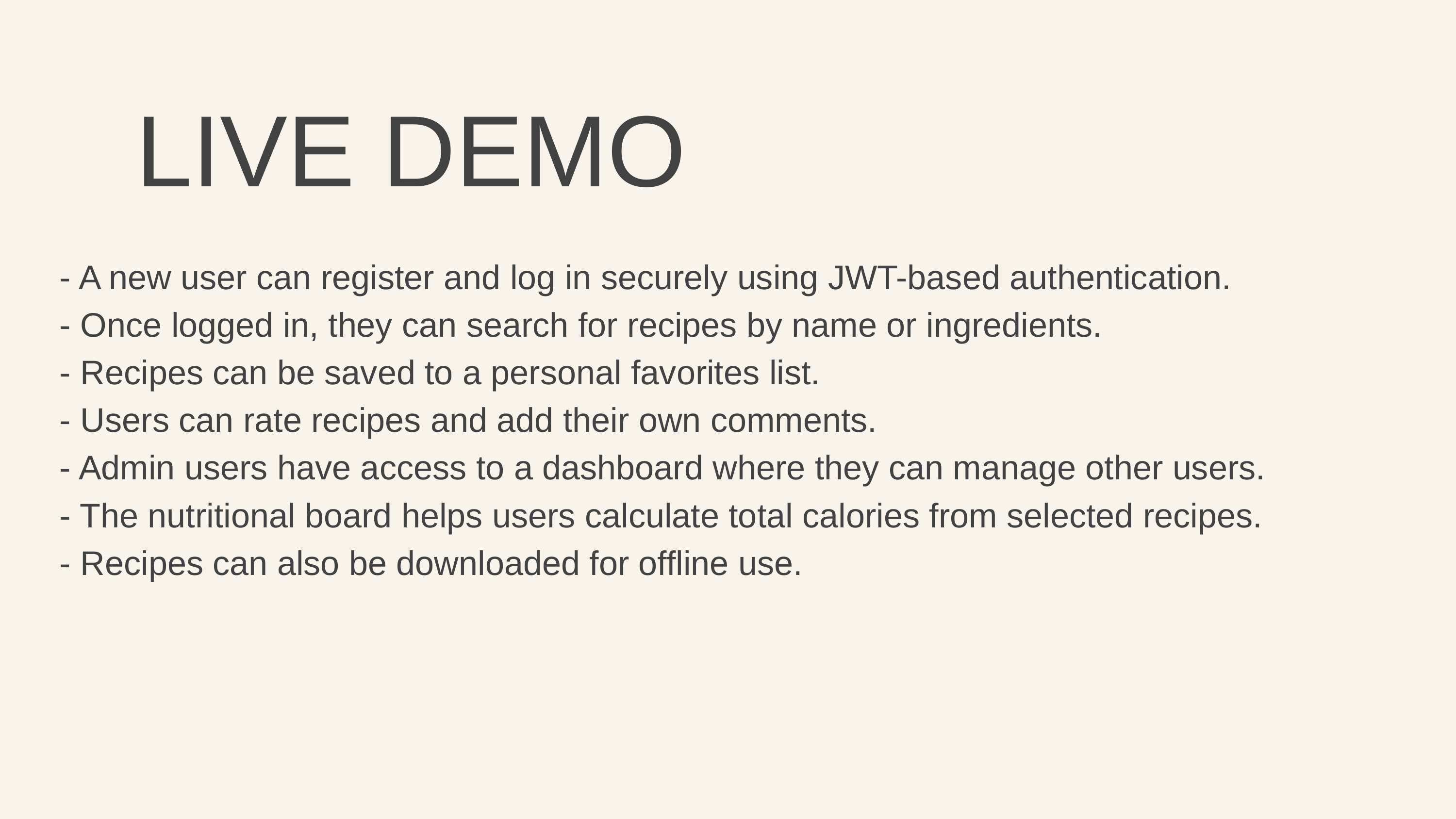

LIVE DEMO
- A new user can register and log in securely using JWT-based authentication.
- Once logged in, they can search for recipes by name or ingredients.
- Recipes can be saved to a personal favorites list.
- Users can rate recipes and add their own comments.
- Admin users have access to a dashboard where they can manage other users.
- The nutritional board helps users calculate total calories from selected recipes.
- Recipes can also be downloaded for offline use.